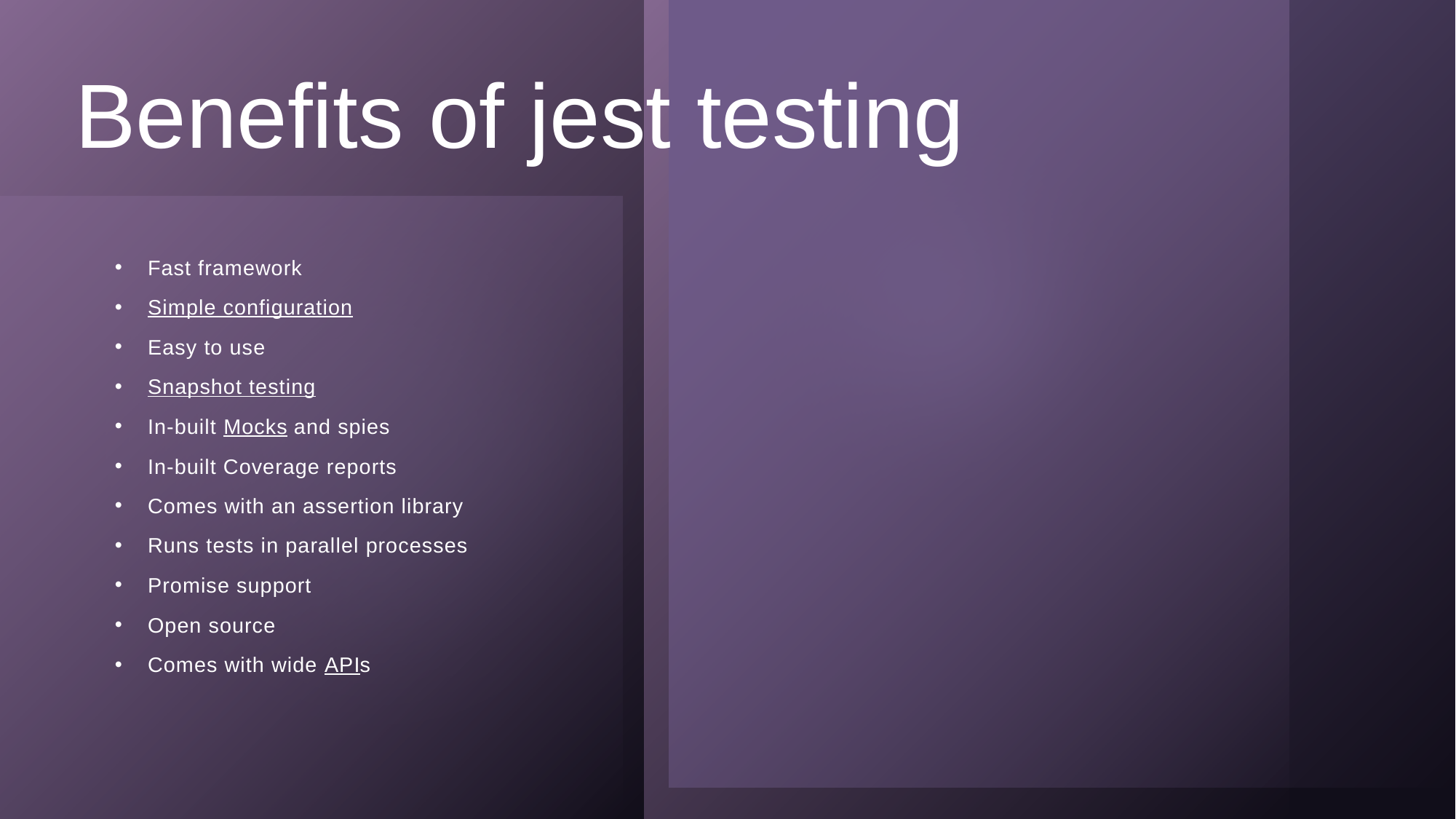

# Benefits of jest testing
Fast framework
Simple configuration
Easy to use
Snapshot testing
In-built Mocks and spies
In-built Coverage reports
Comes with an assertion library
Runs tests in parallel processes
Promise support
Open source
Comes with wide APIs